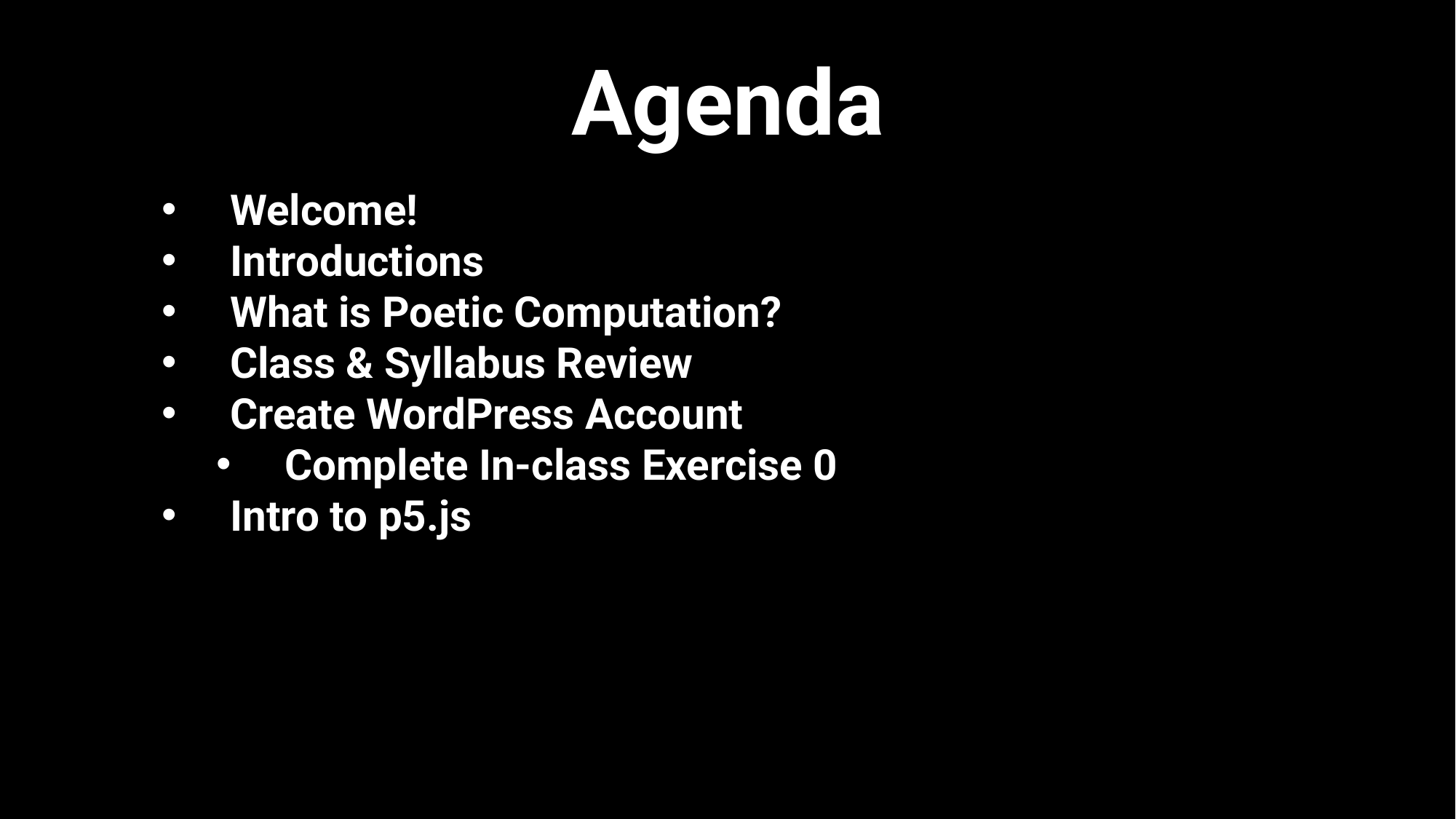

Agenda
Welcome!
Introductions
What is Poetic Computation?
Class & Syllabus Review
Create WordPress Account
Complete In-class Exercise 0
Intro to p5.js